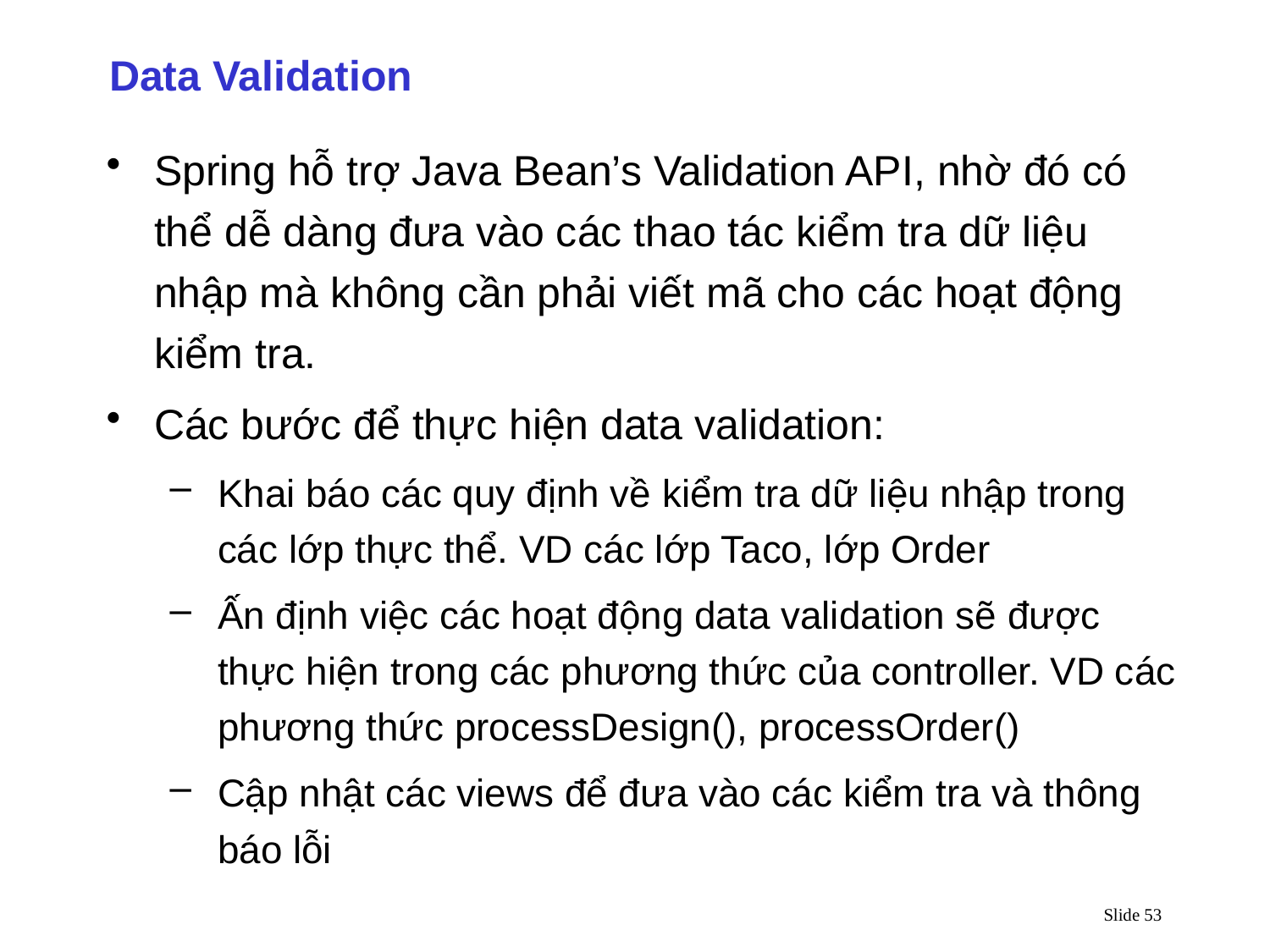

Data Validation
Spring hỗ trợ Java Bean’s Validation API, nhờ đó có thể dễ dàng đưa vào các thao tác kiểm tra dữ liệu nhập mà không cần phải viết mã cho các hoạt động kiểm tra.
Các bước để thực hiện data validation:
Khai báo các quy định về kiểm tra dữ liệu nhập trong các lớp thực thể. VD các lớp Taco, lớp Order
Ấn định việc các hoạt động data validation sẽ được thực hiện trong các phương thức của controller. VD các phương thức processDesign(), processOrder()
Cập nhật các views để đưa vào các kiểm tra và thông báo lỗi

Slide 53